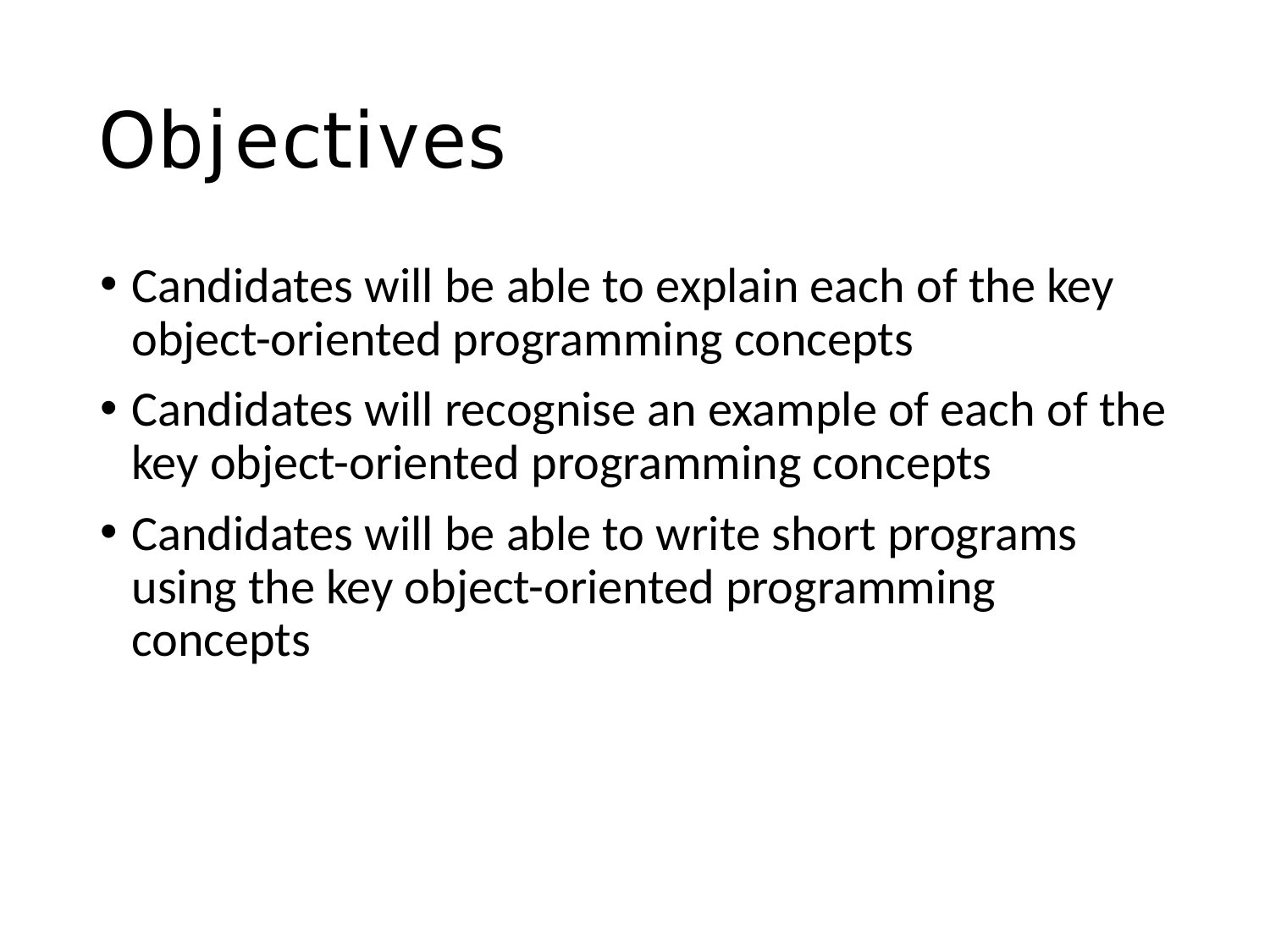

# Objectives
Candidates will be able to explain each of the key object-oriented programming concepts
Candidates will recognise an example of each of the key object-oriented programming concepts
Candidates will be able to write short programs using the key object-oriented programming concepts